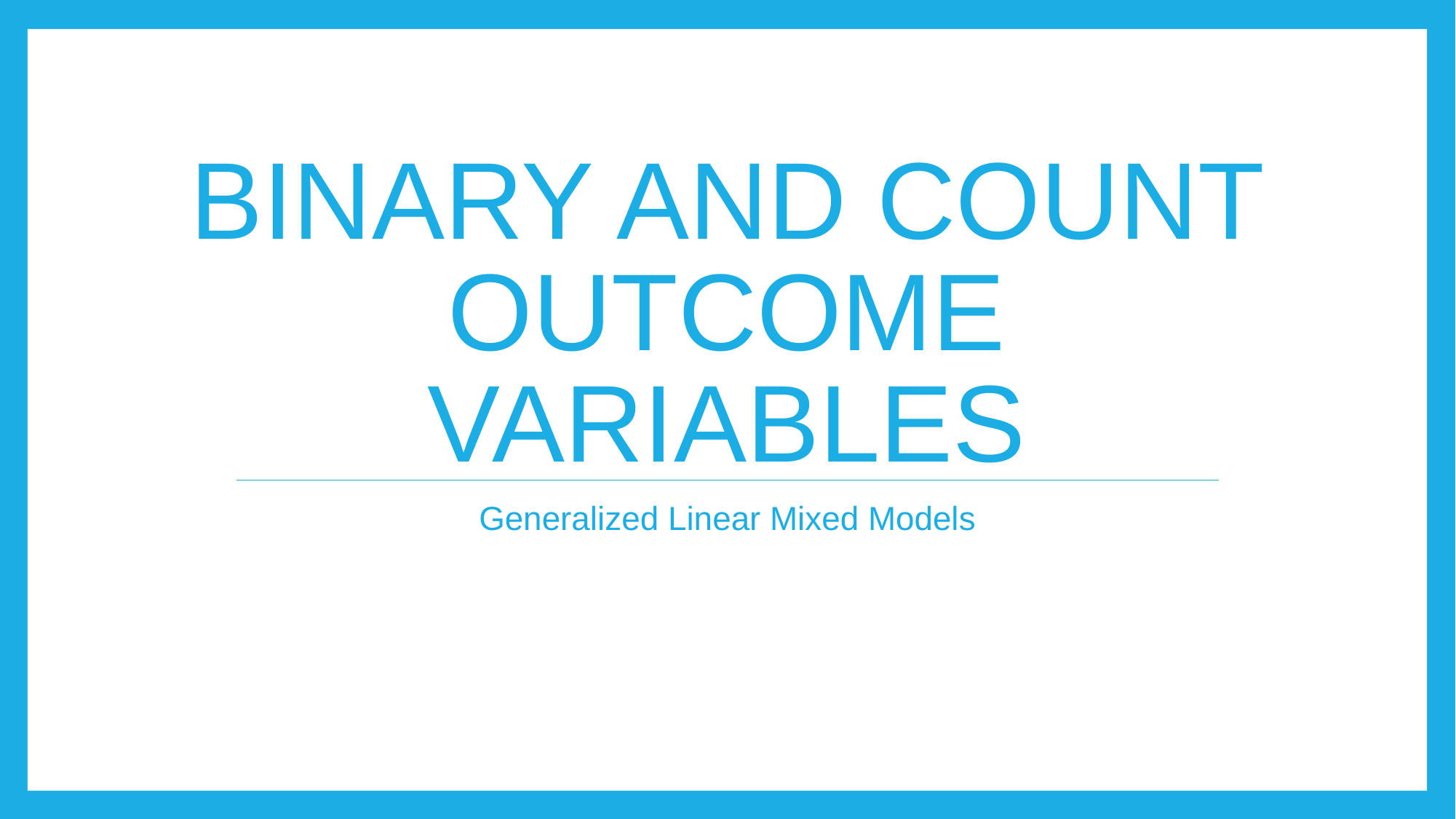

# Binary and Count Outcome variables
Generalized Linear Mixed Models